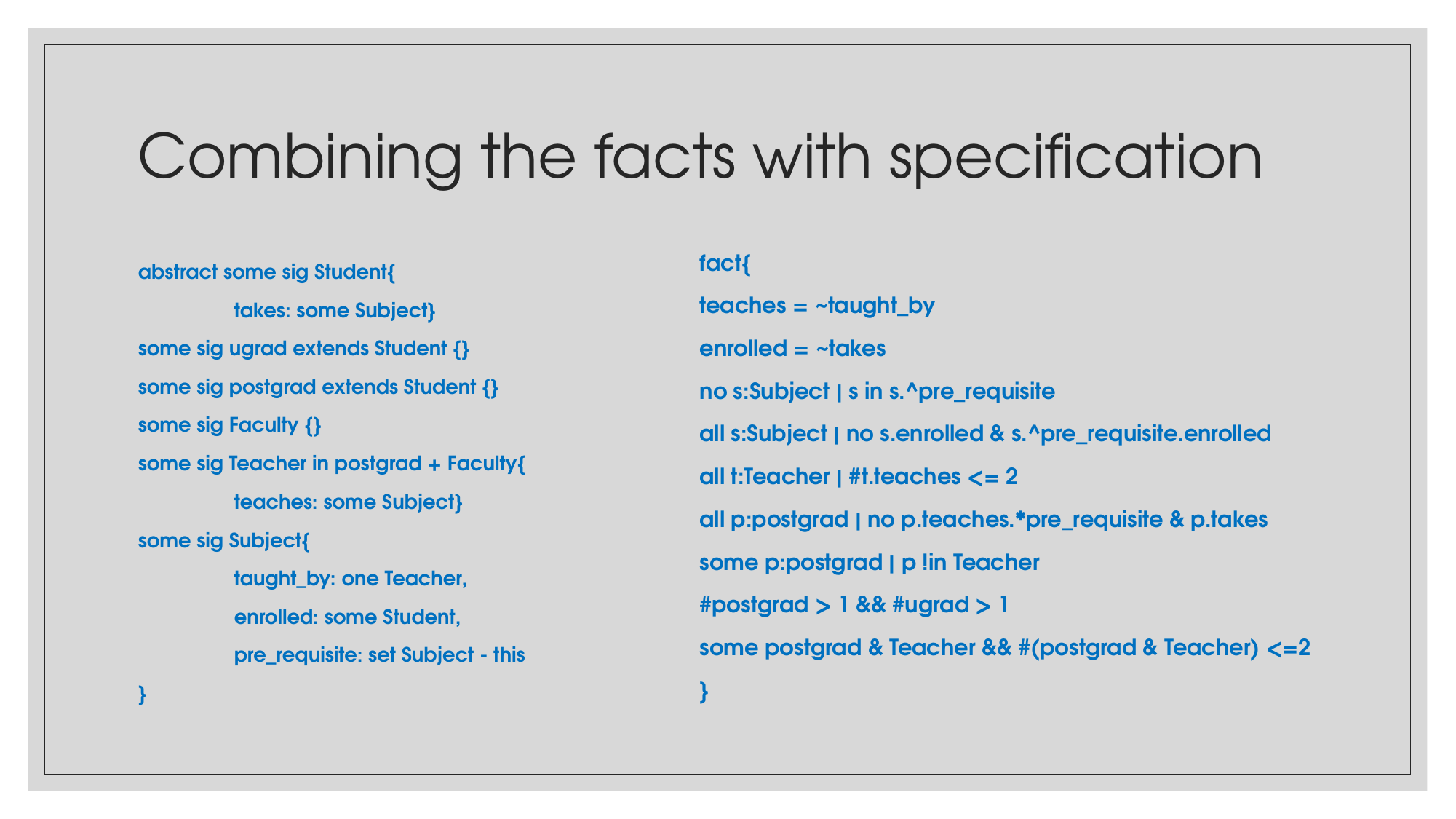

# Combining the facts with specification
fact{
teaches = ~taught_by
enrolled = ~takes
no s:Subject | s in s.^pre_requisite
all s:Subject | no s.enrolled & s.^pre_requisite.enrolled
all t:Teacher | #t.teaches <= 2
all p:postgrad | no p.teaches.*pre_requisite & p.takes
some p:postgrad | p !in Teacher
#postgrad > 1 && #ugrad > 1
some postgrad & Teacher && #(postgrad & Teacher) <=2
}
abstract some sig Student{
	takes: some Subject}
some sig ugrad extends Student {}
some sig postgrad extends Student {}
some sig Faculty {}
some sig Teacher in postgrad + Faculty{
	teaches: some Subject}
some sig Subject{
   	taught_by: one Teacher,
	enrolled: some Student,
	pre_requisite: set Subject - this
}